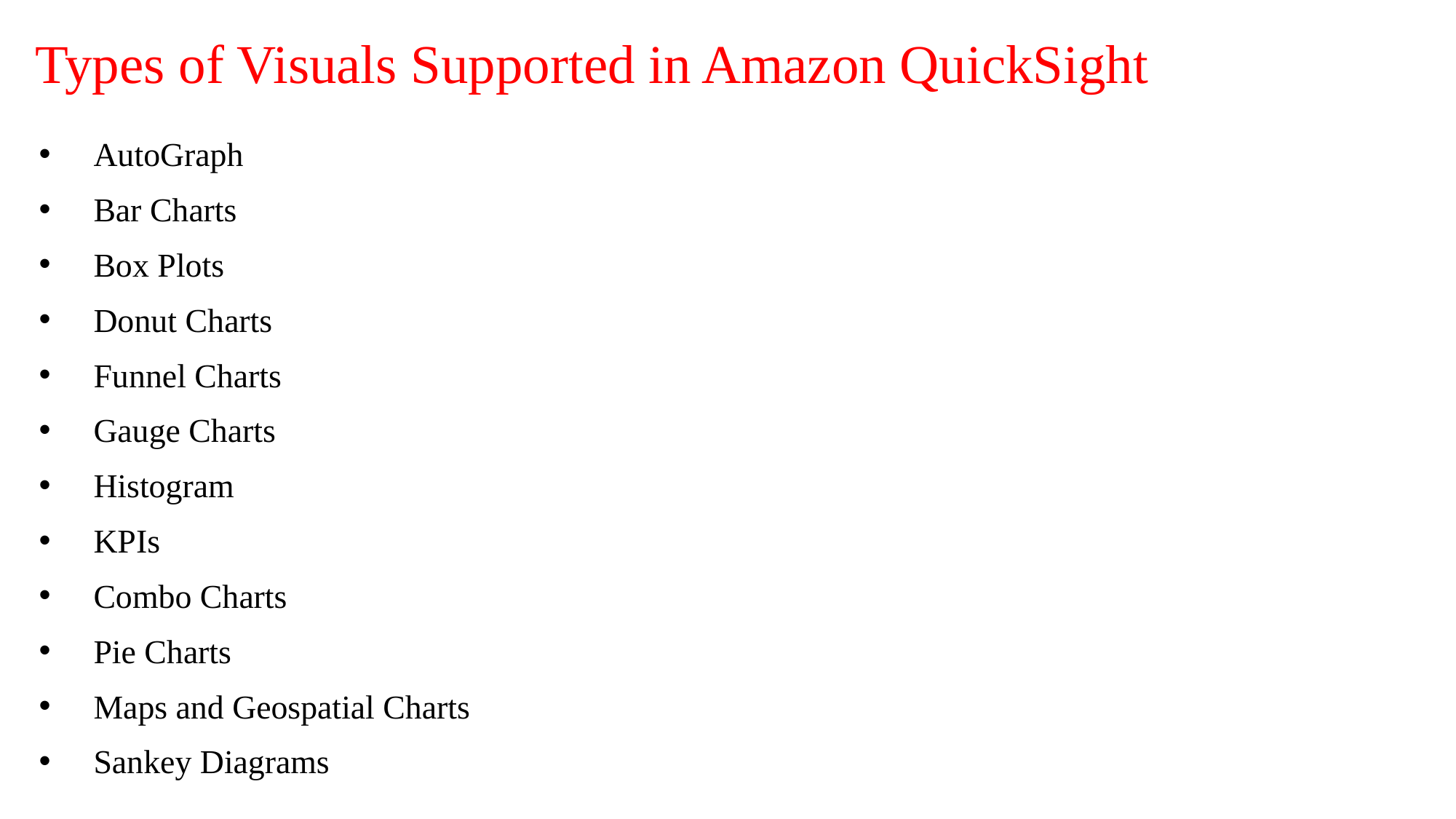

# Types of Visuals Supported in Amazon QuickSight
AutoGraph
Bar Charts
Box Plots
Donut Charts
Funnel Charts
Gauge Charts
Histogram
KPIs
Combo Charts
Pie Charts
Maps and Geospatial Charts
Sankey Diagrams